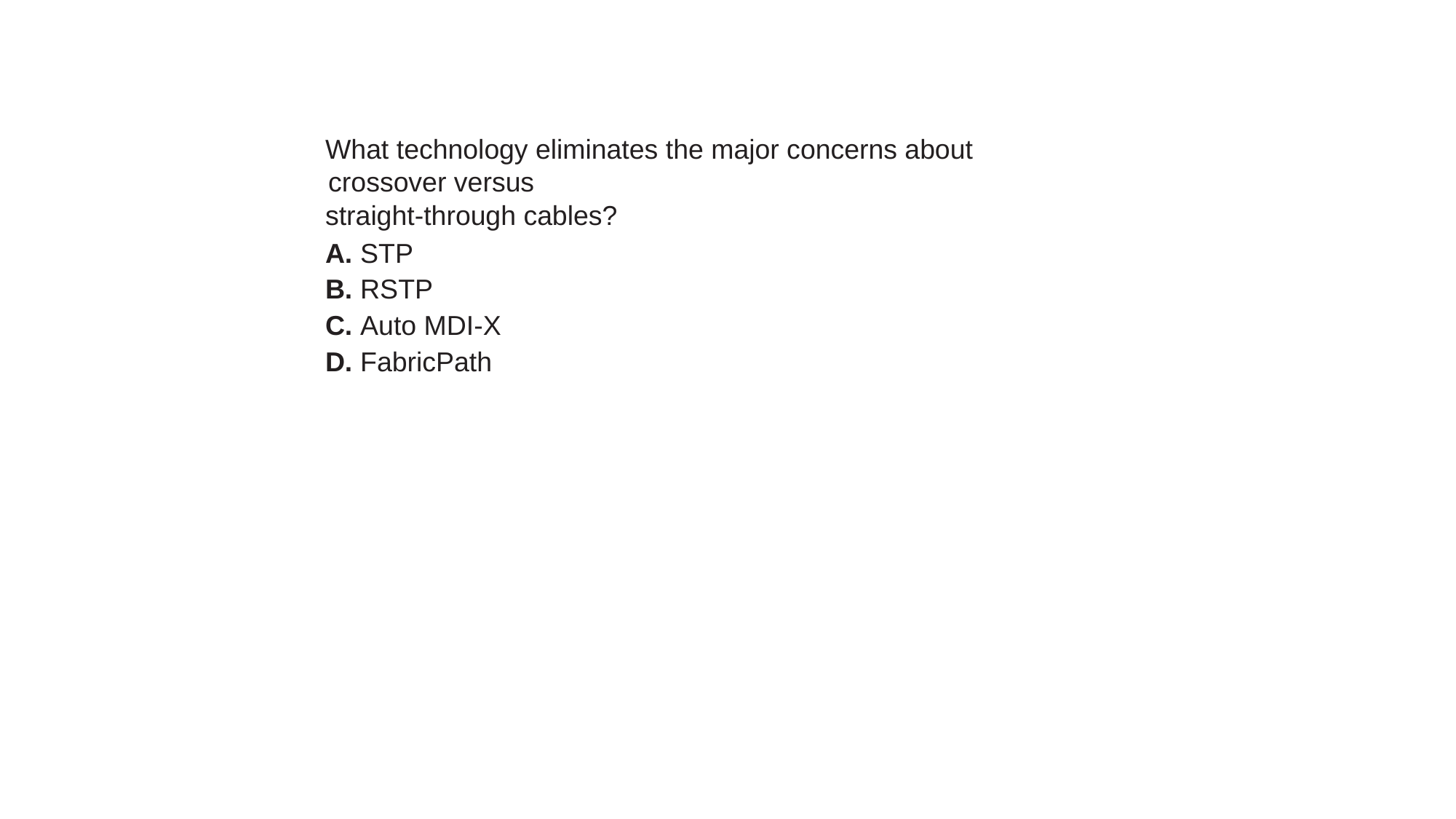

What technology eliminates the major concerns about crossover versus
straight-through cables?
A. STP
B. RSTP
C. Auto MDI-X
D. FabricPath